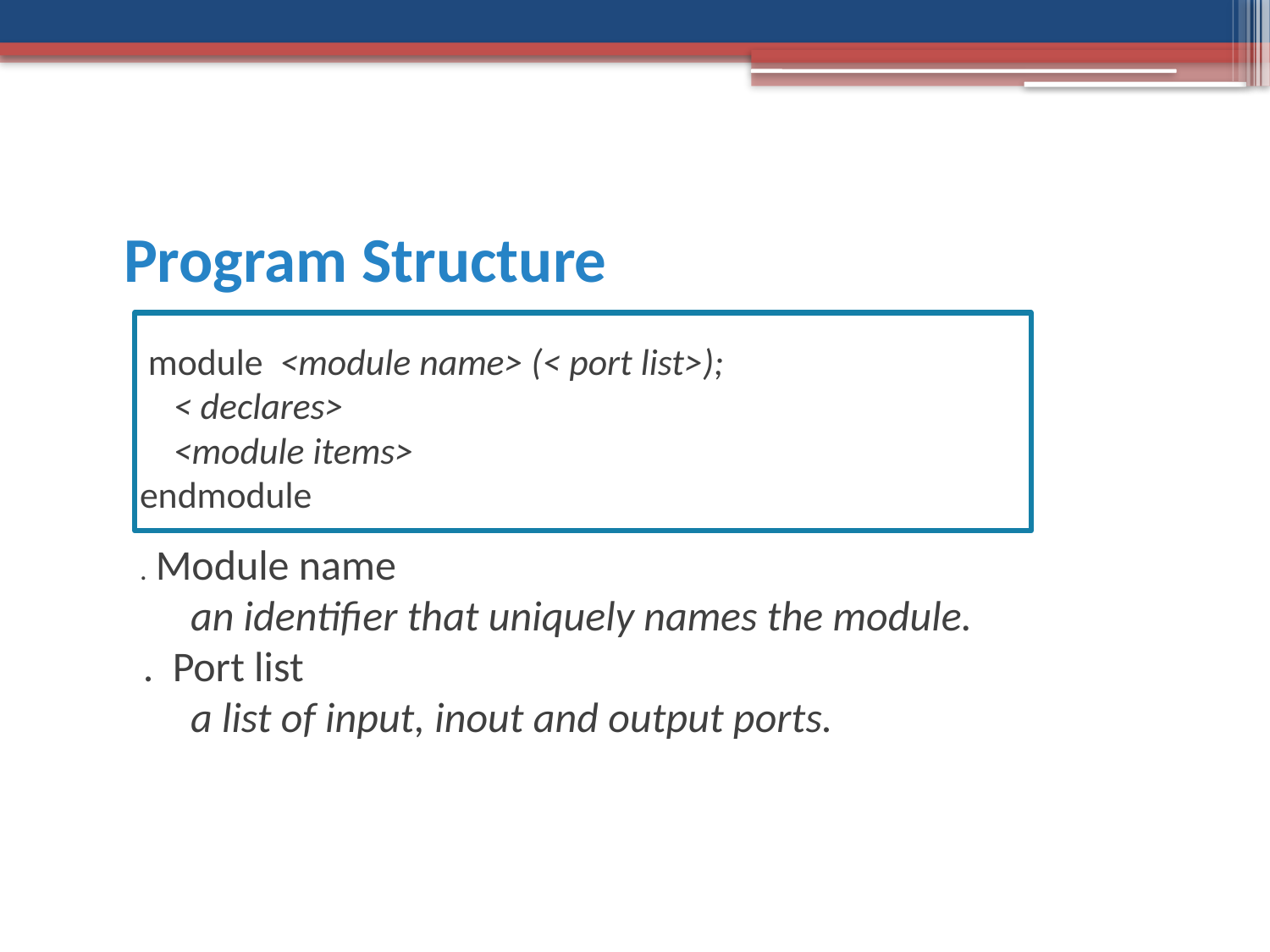

Program Structure

    module  <module name> (< port list>);
       < declares>
       <module items>
   endmodule

   . Module name
        an identifier that uniquely names the module.
   .  Port list
        a list of input, inout and output ports.